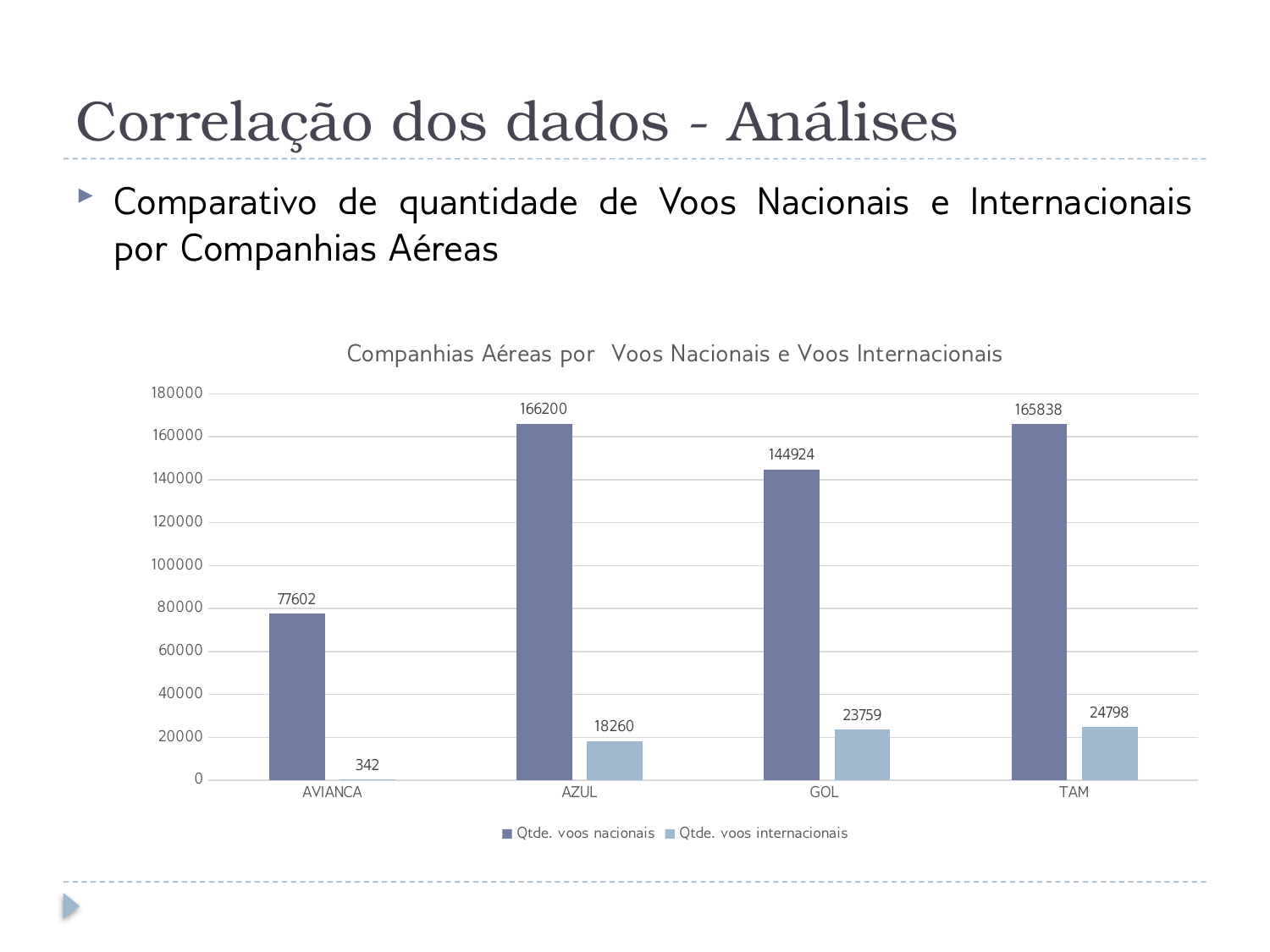

# Correlação dos dados - Análises
Comparativo de quantidade de Voos Nacionais e Internacionais por Companhias Aéreas

### Chart: Companhias Aéreas por  Voos Nacionais e Voos Internacionais

| Category | Qtde. voos nacionais | Qtde. voos internacionais |
|---|---|---|
| AVIANCA | 77602.0 | 342.0 |
| AZUL | 166200.0 | 18260.0 |
| GOL  | 144924.0 | 23759.0 |
| TAM | 165838.0 | 24798.0 |